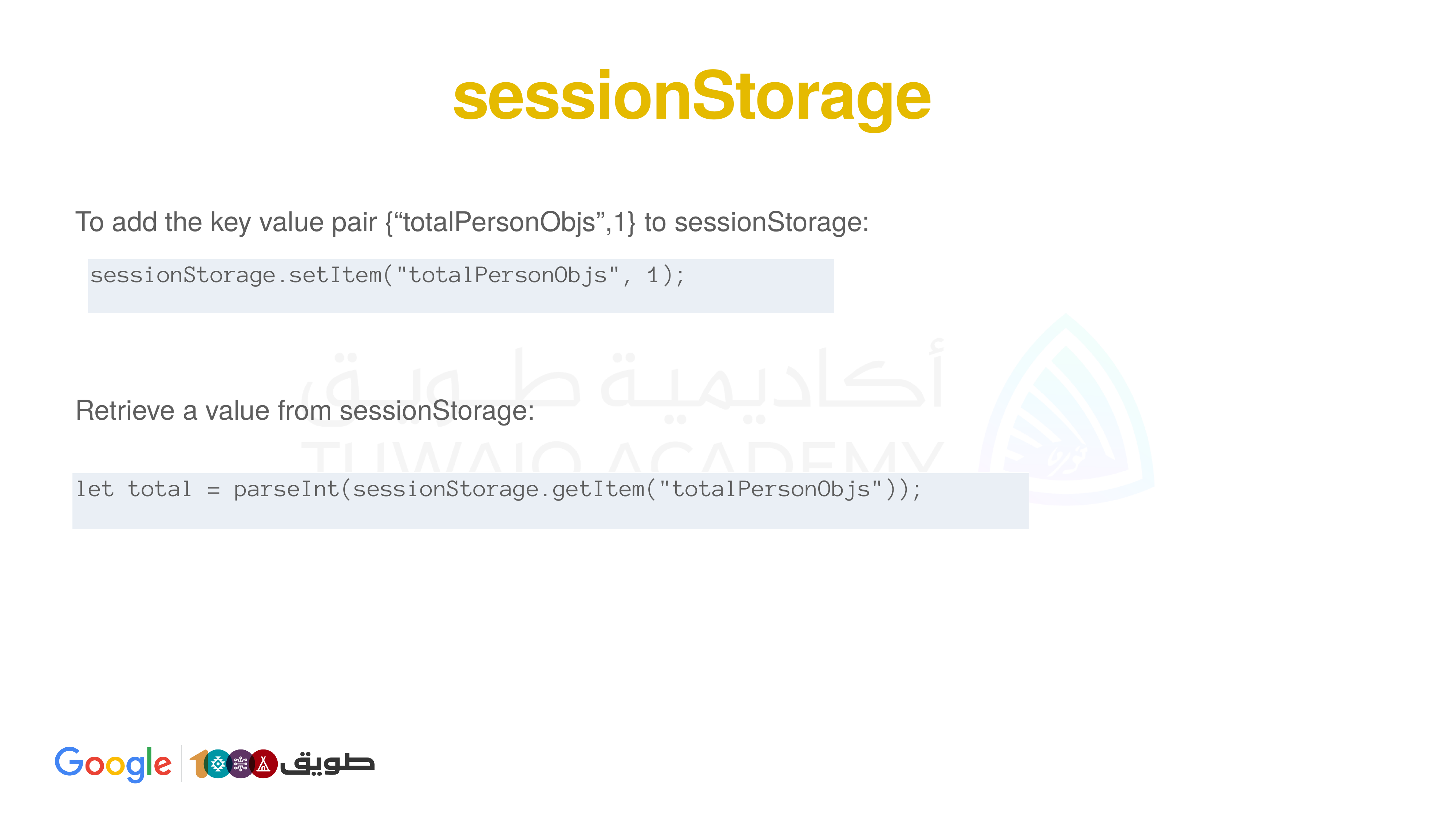

# sessionStorage
To add the key value pair {“totalPersonObjs”,1} to sessionStorage:

Retrieve a value from sessionStorage:

| sessionStorage.setItem("totalPersonObjs", 1); |
| --- |
| let total = parseInt(sessionStorage.getItem("totalPersonObjs")); |
| --- |